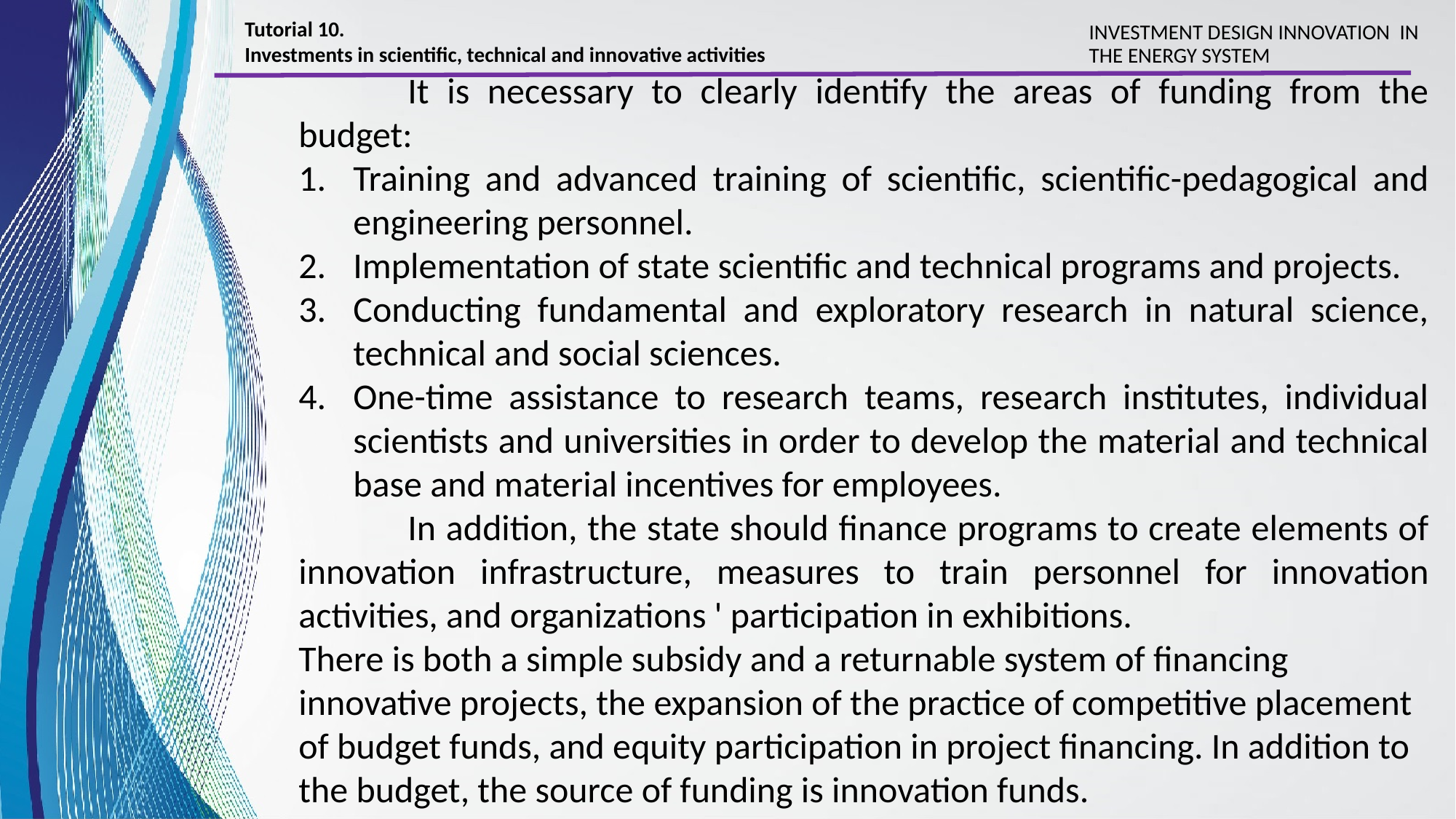

Tutorial 10.
Investments in scientific, technical and innovative activities
INVESTMENT DESIGN INNOVATION  IN
THE ENERGY SYSTEM
	It is necessary to clearly identify the areas of funding from the budget:
Training and advanced training of scientific, scientific-pedagogical and engineering personnel.
Implementation of state scientific and technical programs and projects.
Conducting fundamental and exploratory research in natural science, technical and social sciences.
One-time assistance to research teams, research institutes, individual scientists and universities in order to develop the material and technical base and material incentives for employees.
	In addition, the state should finance programs to create elements of innovation infrastructure, measures to train personnel for innovation activities, and organizations ' participation in exhibitions.
There is both a simple subsidy and a returnable system of financing innovative projects, the expansion of the practice of competitive placement of budget funds, and equity participation in project financing. In addition to the budget, the source of funding is innovation funds.